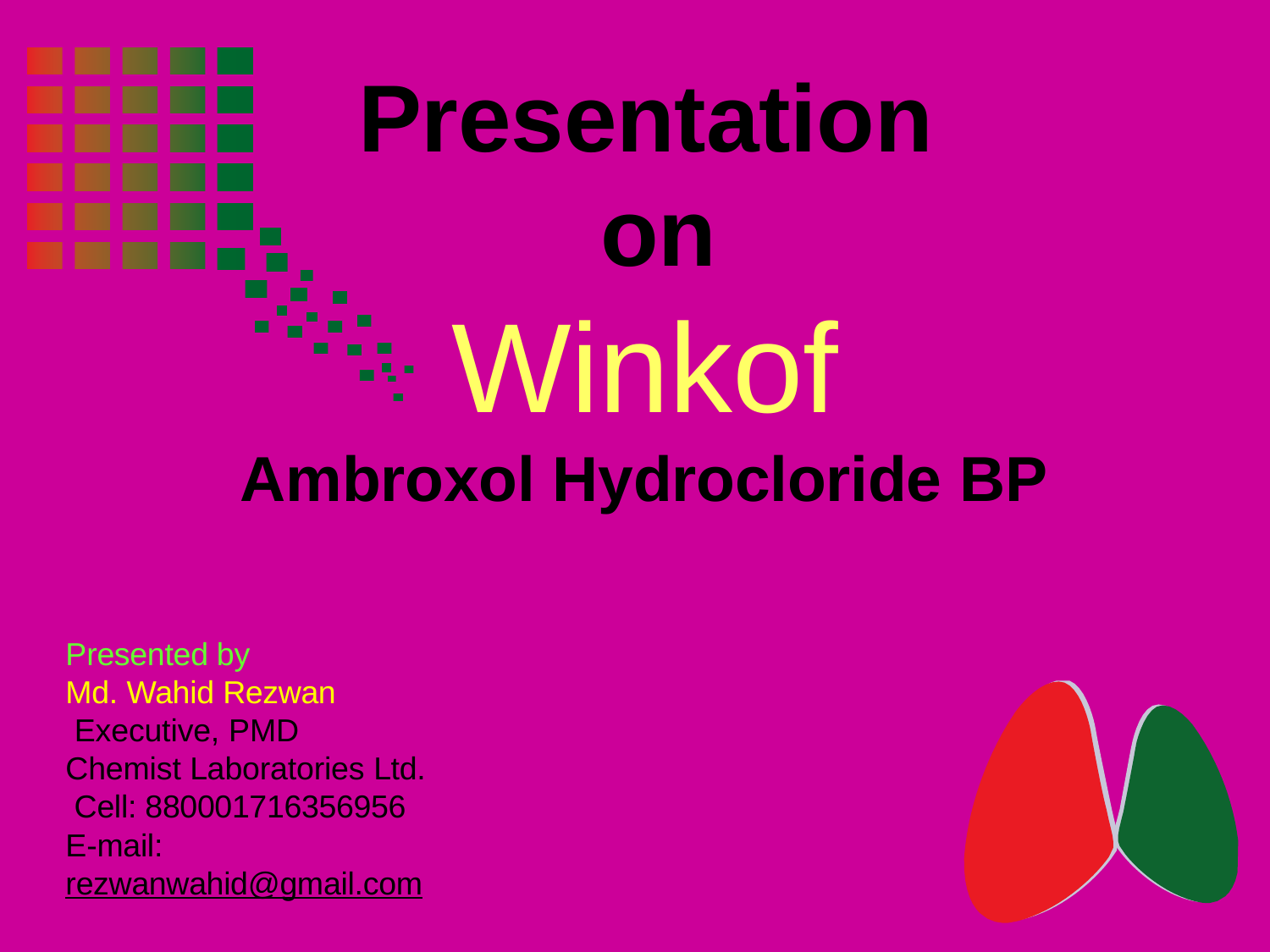

# Presentation  on
Winkof

Ambroxol Hydrocloride BP
Presented by
Md. Wahid Rezwan  Executive, PMD
Chemist Laboratories Ltd.  Cell: 880001716356956
E-mail: rezwanwahid@gmail.com